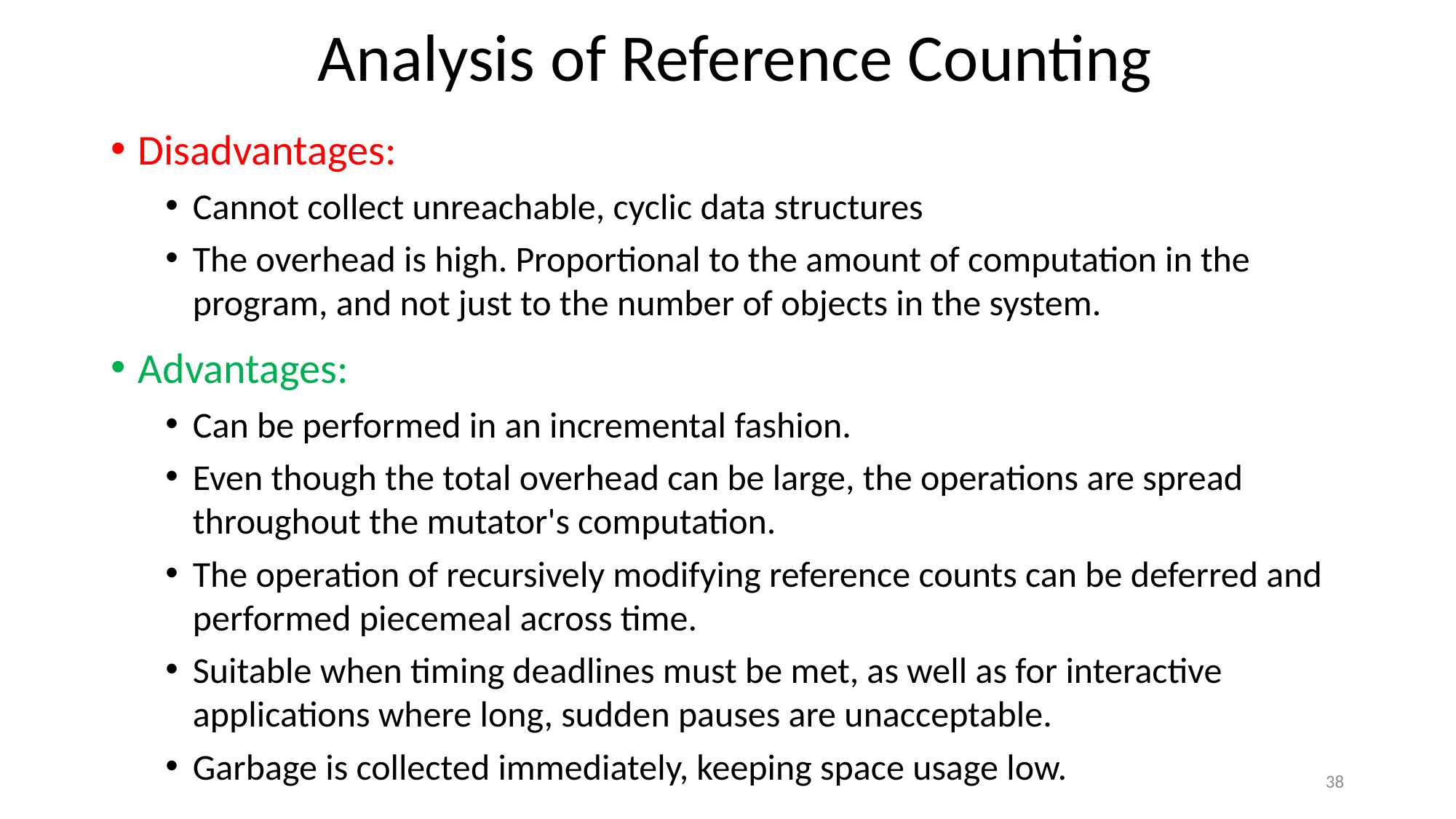

# Analysis of Reference Counting
Disadvantages:
Cannot collect unreachable, cyclic data structures
The overhead is high. Proportional to the amount of computation in the program, and not just to the number of objects in the system.
Advantages:
Can be performed in an incremental fashion.
Even though the total overhead can be large, the operations are spread throughout the mutator's computation.
The operation of recursively modifying reference counts can be deferred and performed piecemeal across time.
Suitable when timing deadlines must be met, as well as for interactive applications where long, sudden pauses are unacceptable.
Garbage is collected immediately, keeping space usage low.
38